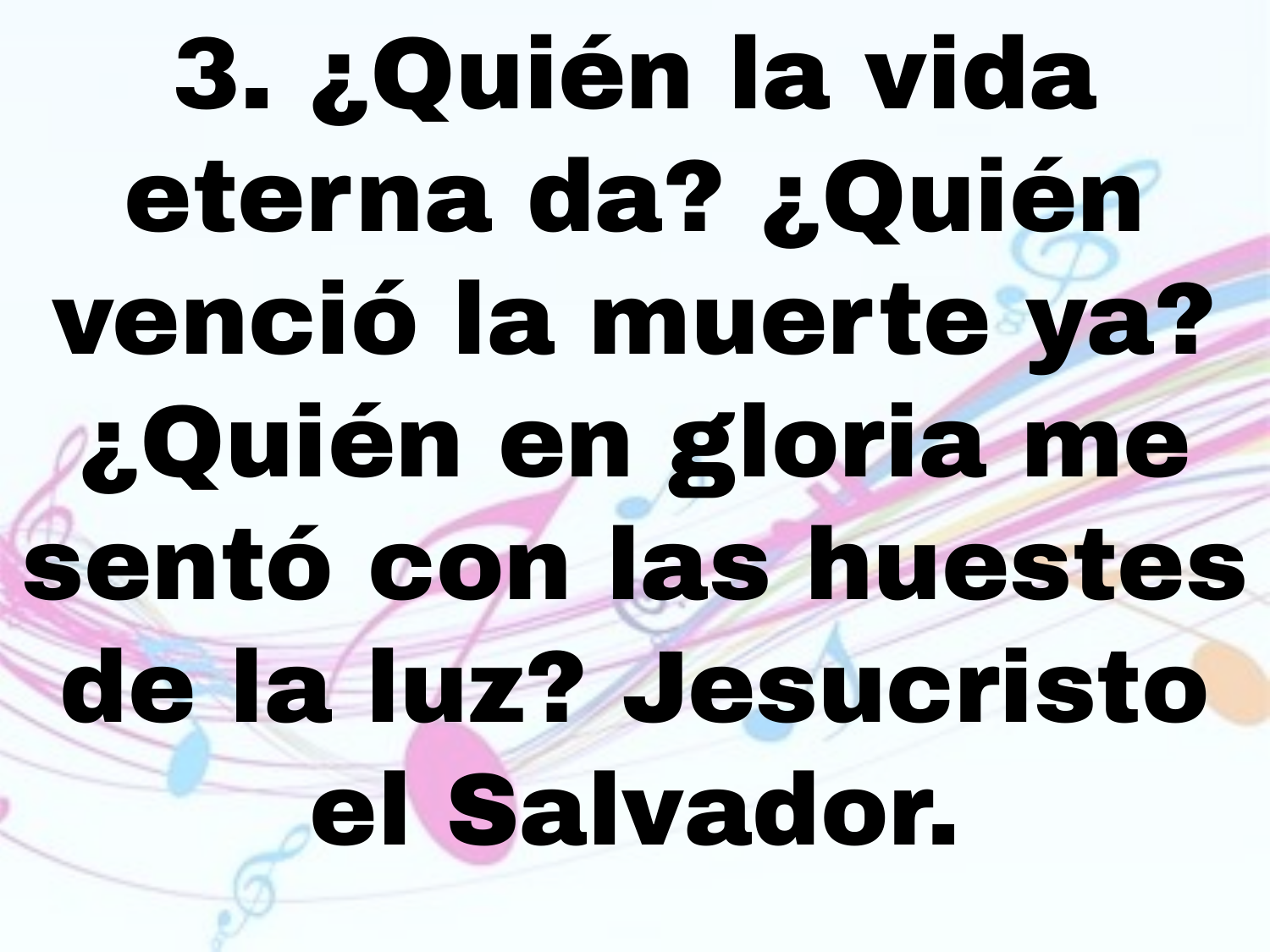

3. ¿Quién la vida eterna da? ¿Quién venció la muerte ya? ¿Quién en gloria me sentó con las huestes de la luz? Jesucristo el Salvador.